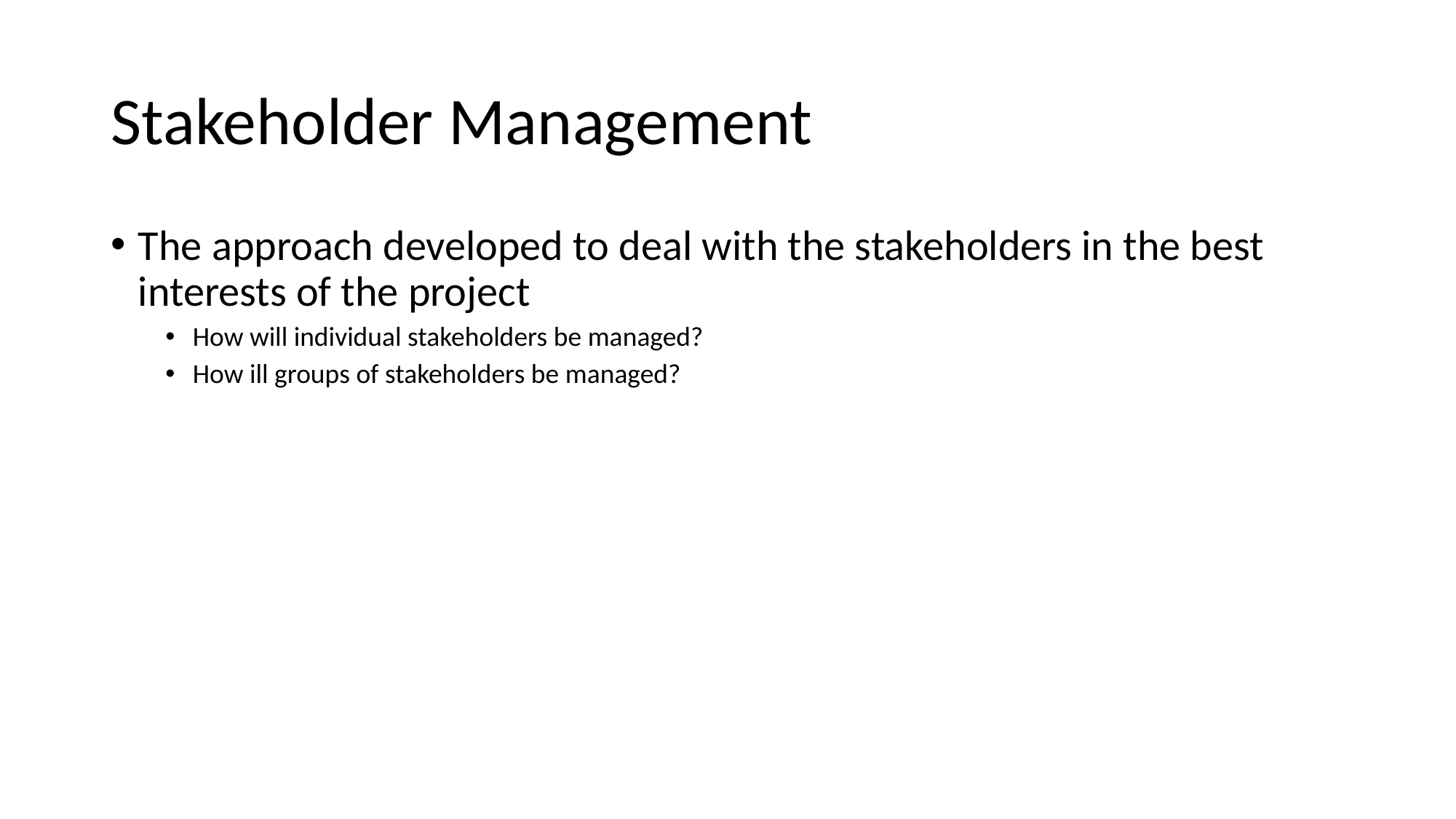

# Stakeholder Management
The approach developed to deal with the stakeholders in the best interests of the project
How will individual stakeholders be managed?
How ill groups of stakeholders be managed?